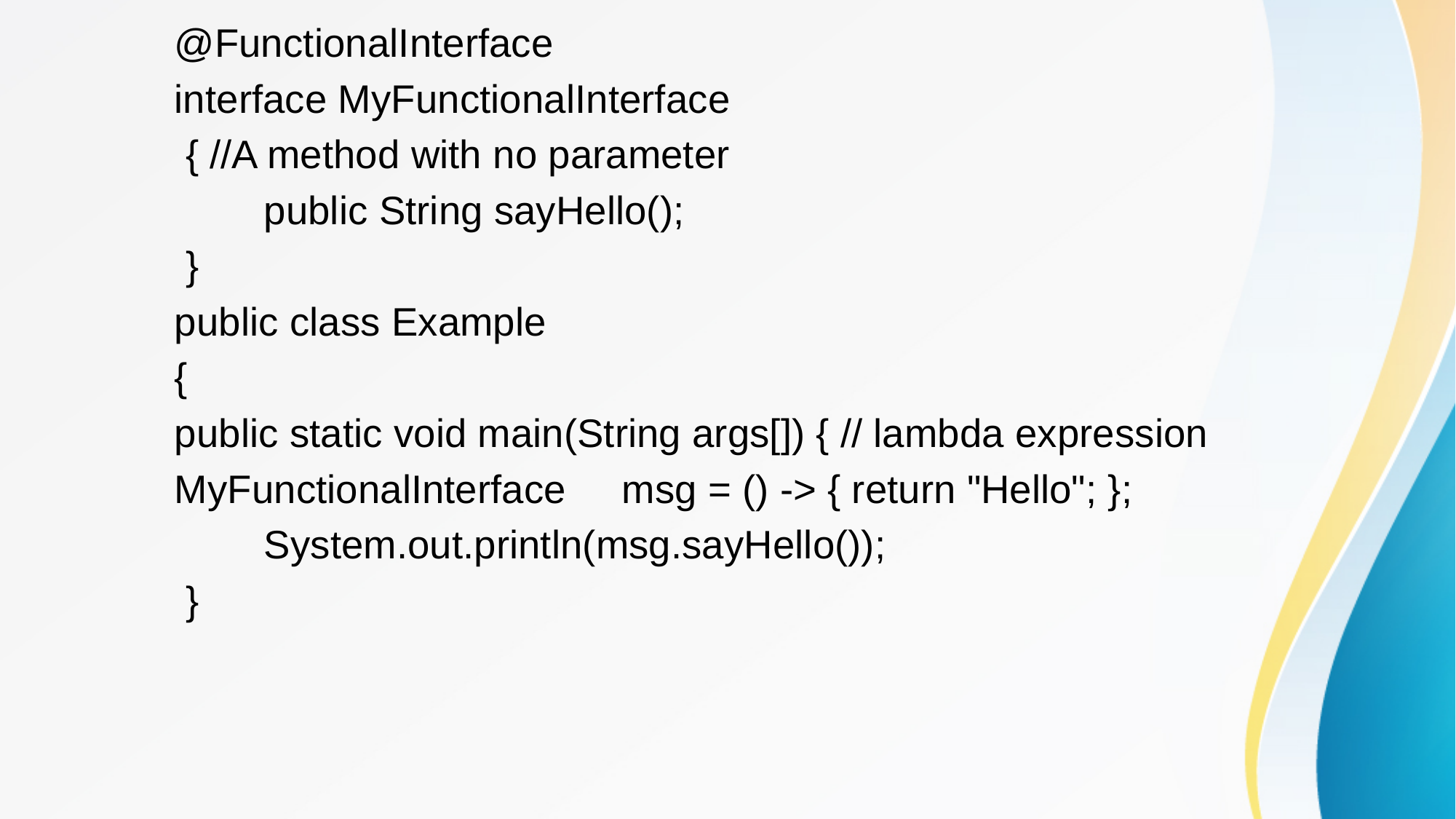

@FunctionalInterface
interface MyFunctionalInterface
 { //A method with no parameter
	public String sayHello();
 }
public class Example
{
public static void main(String args[]) { // lambda expression
MyFunctionalInterface 	msg = () -> { return "Hello"; };
	System.out.println(msg.sayHello());
 }